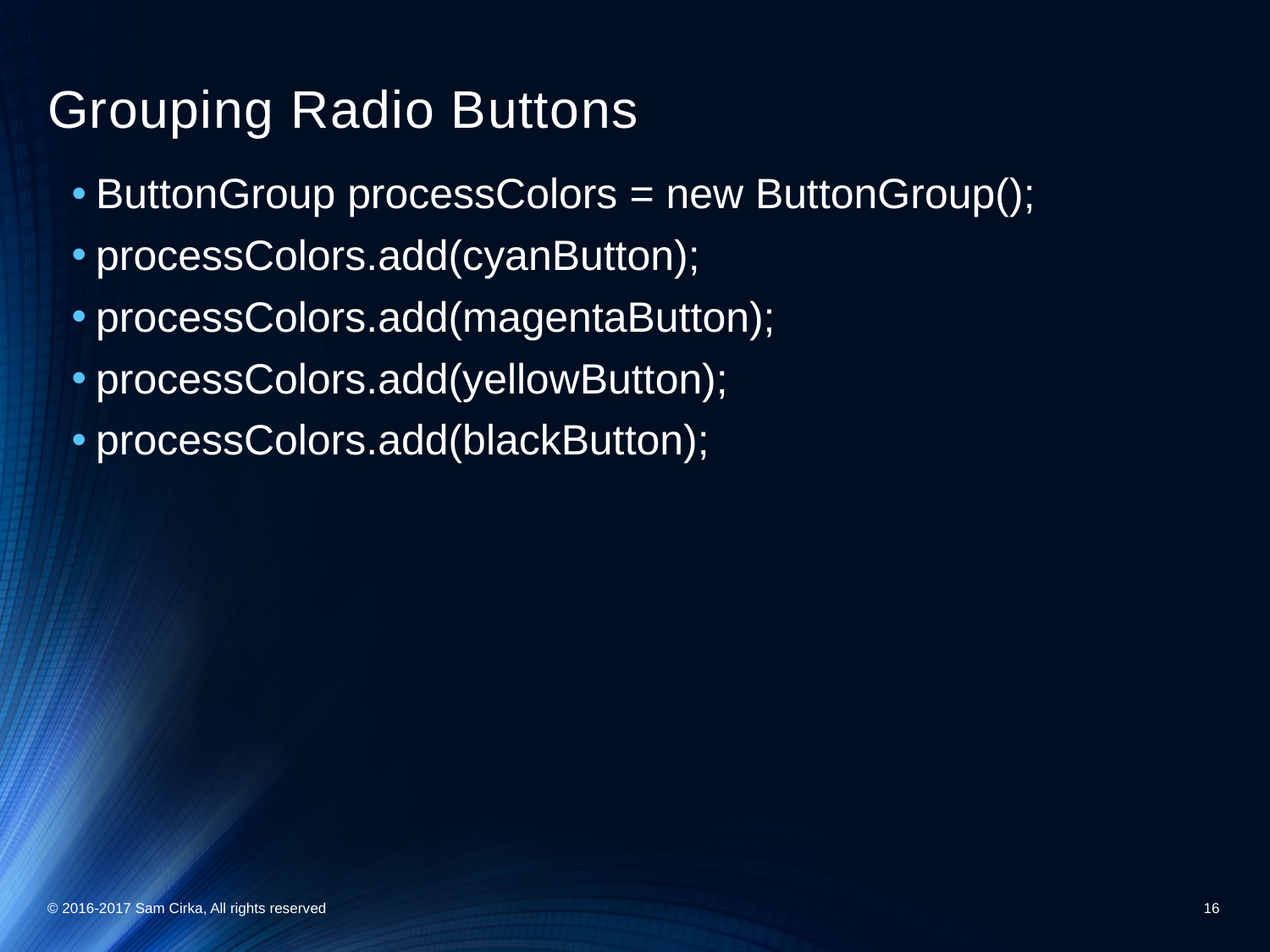

# Grouping Radio Buttons
ButtonGroup processColors = new ButtonGroup();
processColors.add(cyanButton);
processColors.add(magentaButton);
processColors.add(yellowButton);
processColors.add(blackButton);

© 2016-2017 Sam Cirka, All rights reserved
16